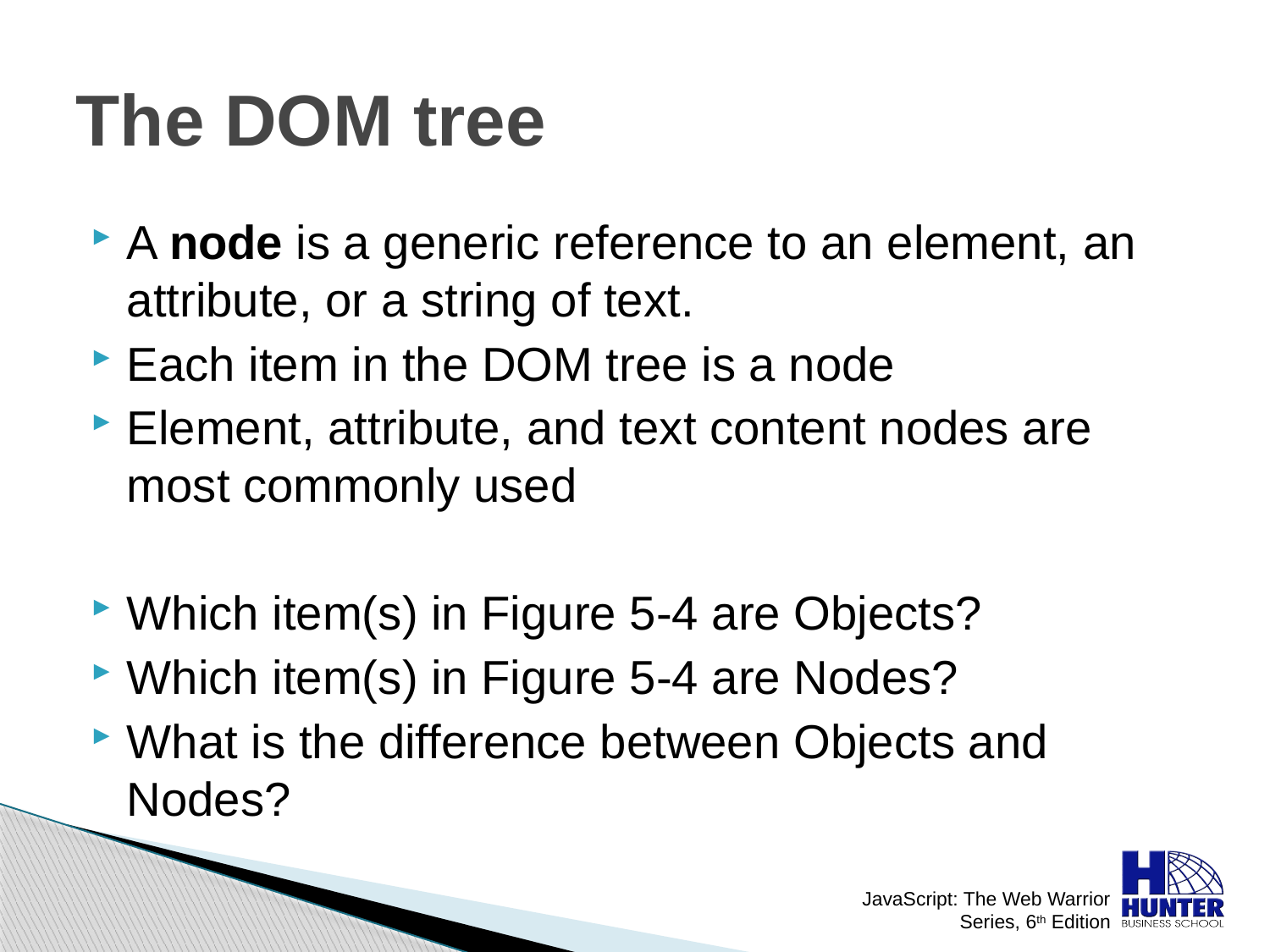

# The DOM tree
A node is a generic reference to an element, an attribute, or a string of text.
Each item in the DOM tree is a node
Element, attribute, and text content nodes are most commonly used

Which item(s) in Figure 5-4 are Objects?
Which item(s) in Figure 5-4 are Nodes?
What is the difference between Objects and Nodes?